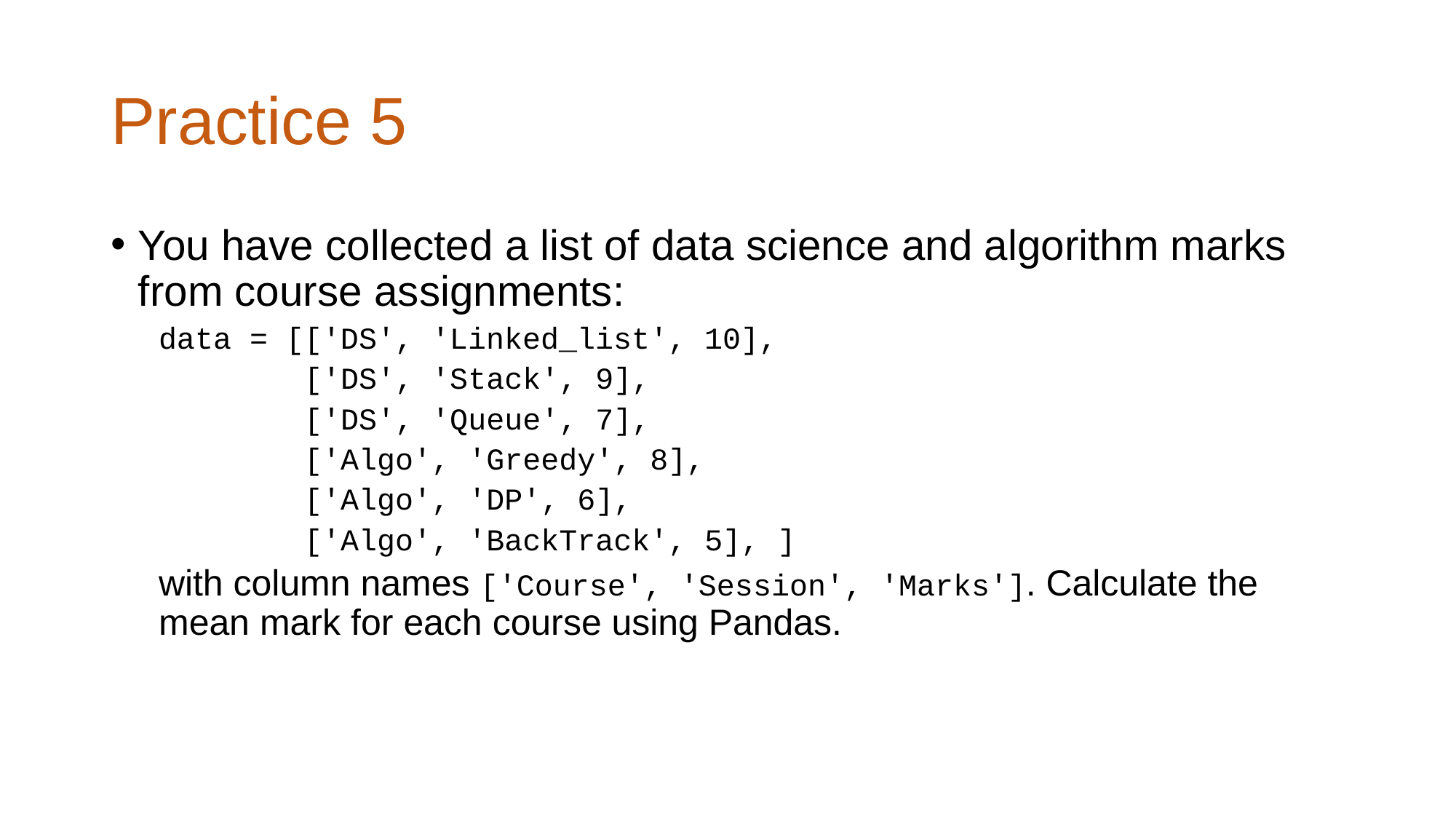

# Practice 5
You have collected a list of data science and algorithm marks from course assignments:
data = [['DS', 'Linked_list', 10],
        ['DS', 'Stack', 9],
        ['DS', 'Queue', 7],
        ['Algo', 'Greedy', 8],
        ['Algo', 'DP', 6],
        ['Algo', 'BackTrack', 5], ]
with column names ['Course', 'Session', 'Marks']. Calculate the mean mark for each course using Pandas.